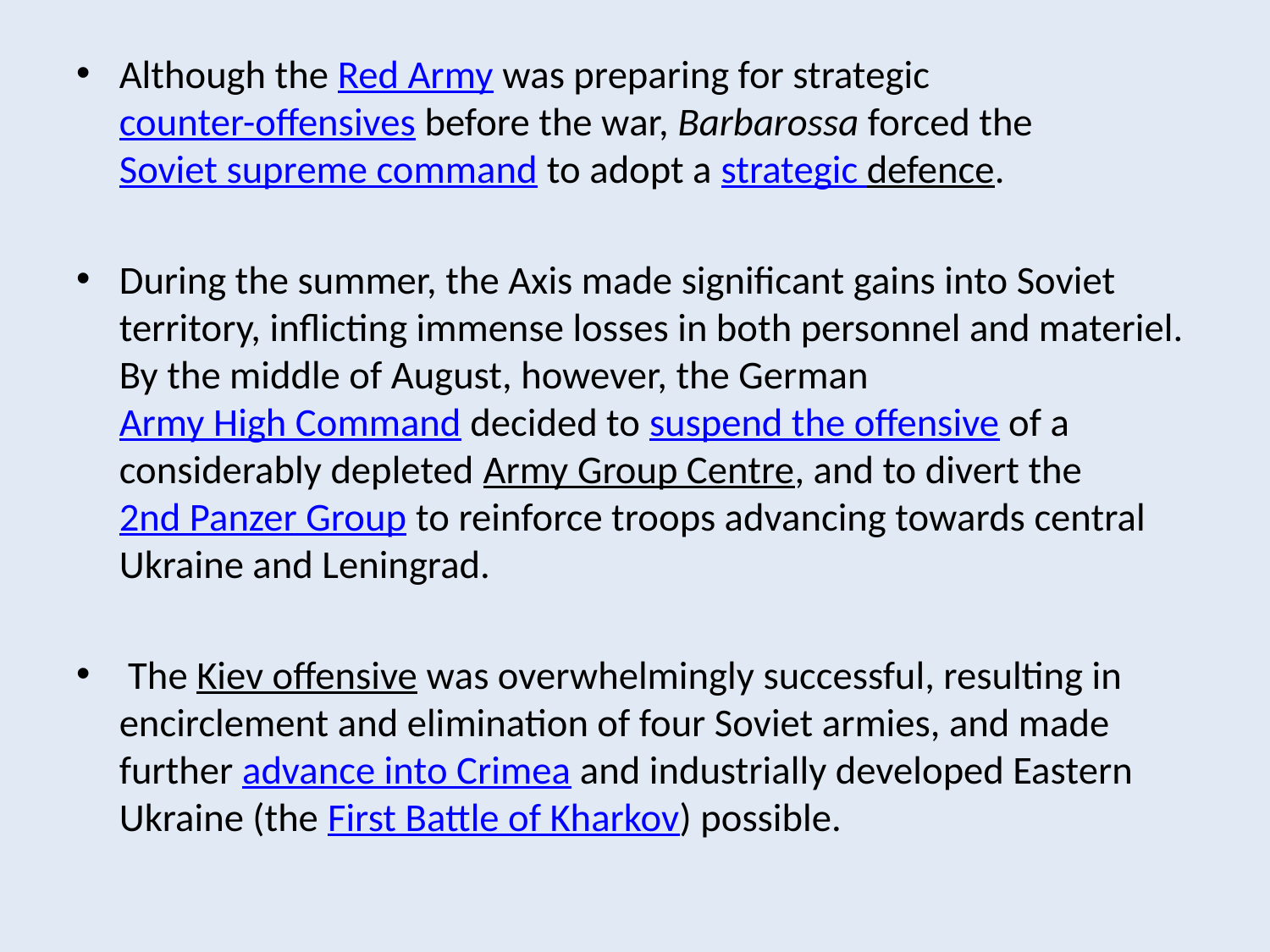

Although the Red Army was preparing for strategic counter-offensives before the war, Barbarossa forced the Soviet supreme command to adopt a strategic defence.

During the summer, the Axis made significant gains into Soviet territory, inflicting immense losses in both personnel and materiel. By the middle of August, however, the German Army High Command decided to suspend the offensive of a considerably depleted Army Group Centre, and to divert the 2nd Panzer Group to reinforce troops advancing towards central Ukraine and Leningrad.

 The Kiev offensive was overwhelmingly successful, resulting in encirclement and elimination of four Soviet armies, and made further advance into Crimea and industrially developed Eastern Ukraine (the First Battle of Kharkov) possible.